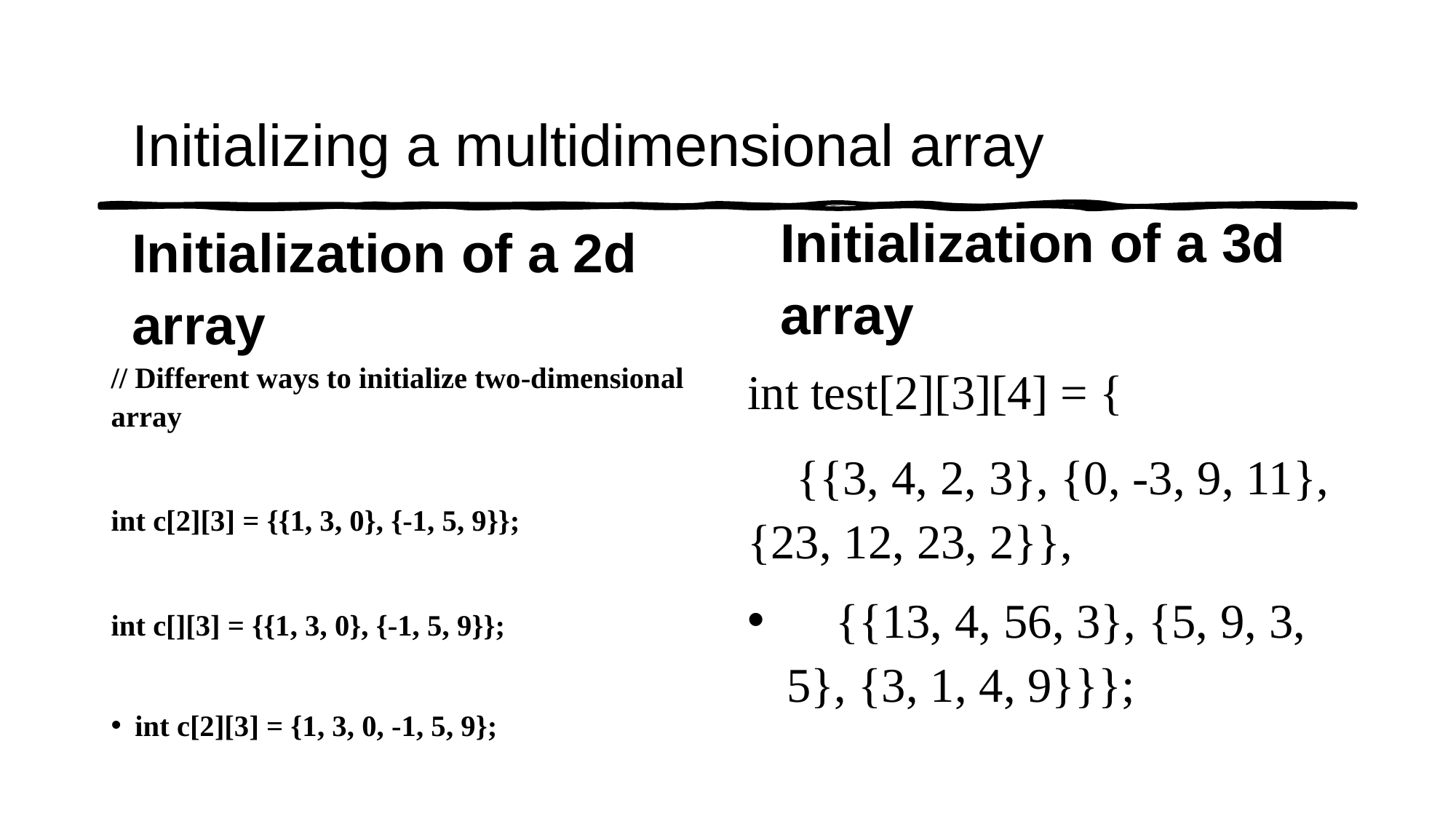

# Initializing a multidimensional array

Initialization of a 3d array

Initialization of a 2d array

// Different ways to initialize two-dimensional array

int c[2][3] = {{1, 3, 0}, {-1, 5, 9}};

int c[][3] = {{1, 3, 0}, {-1, 5, 9}};

int c[2][3] = {1, 3, 0, -1, 5, 9};
int test[2][3][4] = {
    {{3, 4, 2, 3}, {0, -3, 9, 11}, {23, 12, 23, 2}},
    {{13, 4, 56, 3}, {5, 9, 3, 5}, {3, 1, 4, 9}}};